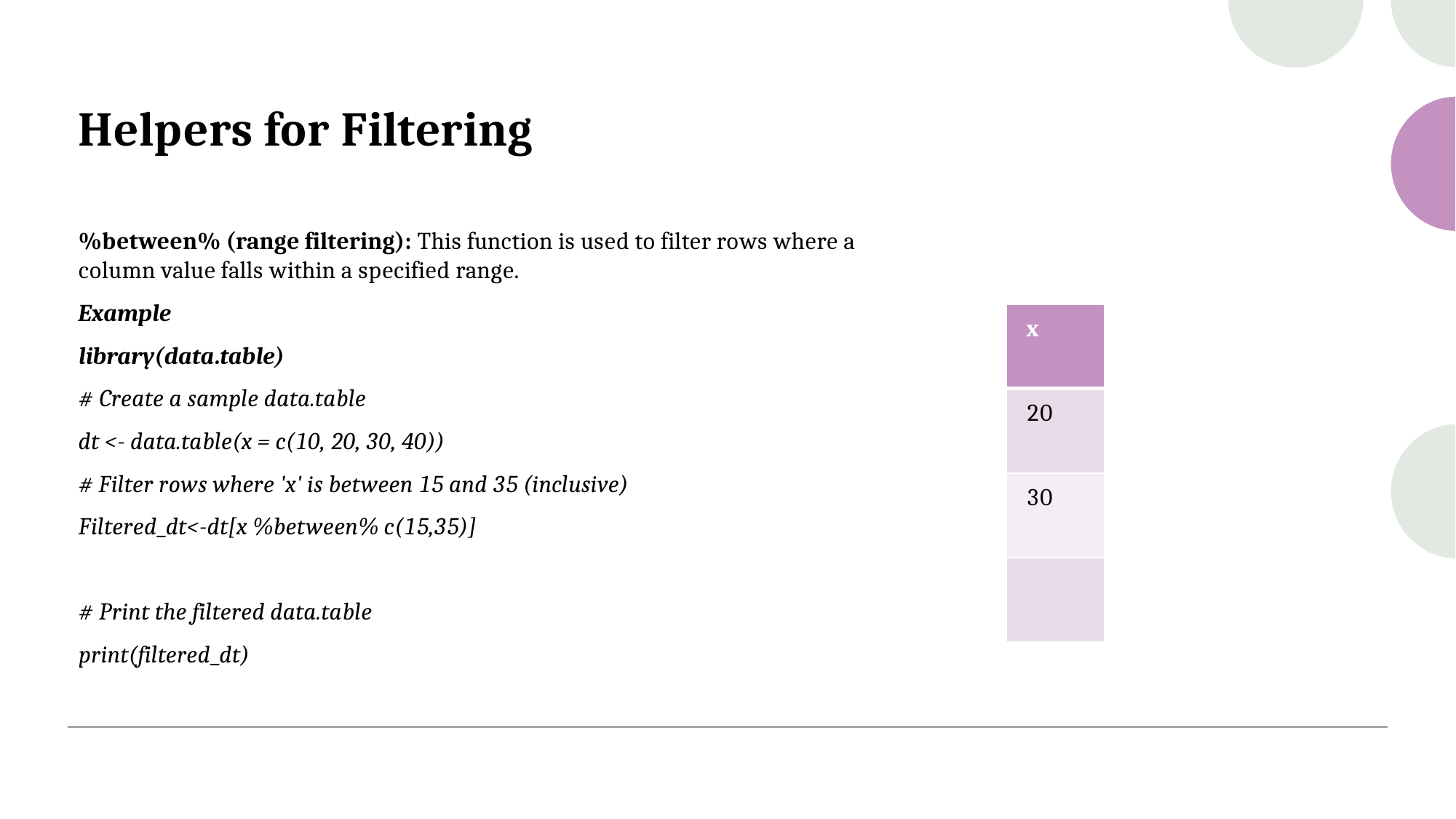

# Helpers for Filtering
%between% (range filtering): This function is used to filter rows where a column value falls within a specified range.
Example
library(data.table)
# Create a sample data.table
dt <- data.table(x = c(10, 20, 30, 40))
# Filter rows where 'x' is between 15 and 35 (inclusive)
Filtered_dt<-dt[x %between% c(15,35)]

# Print the filtered data.table
print(filtered_dt)
| x |
| --- |
| 20 |
| 30 |
|  |